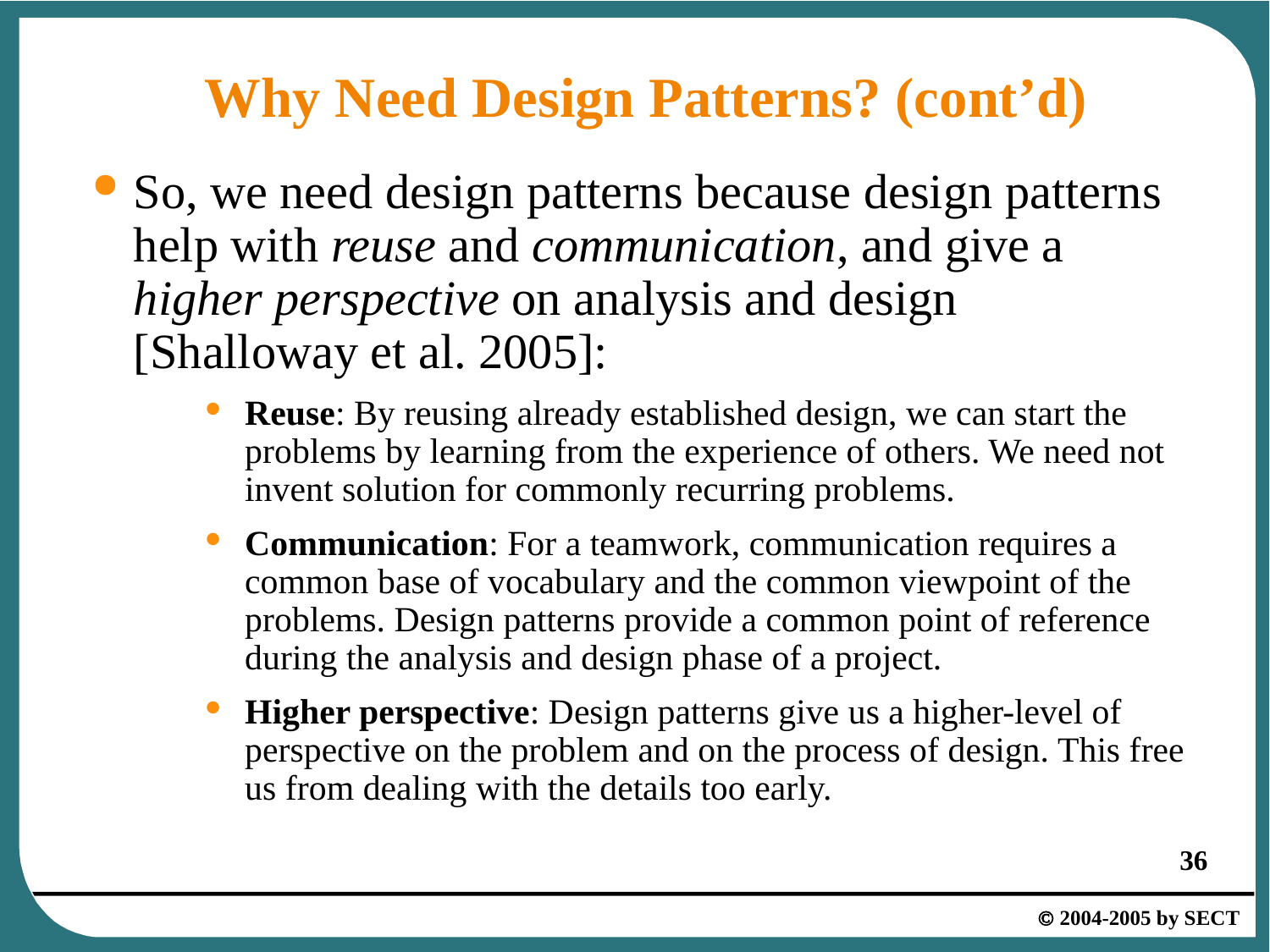

# Why Need Design Patterns? (cont’d)
So, we need design patterns because design patterns help with reuse and communication, and give a higher perspective on analysis and design [Shalloway et al. 2005]:
Reuse: By reusing already established design, we can start the problems by learning from the experience of others. We need not invent solution for commonly recurring problems.
Communication: For a teamwork, communication requires a common base of vocabulary and the common viewpoint of the problems. Design patterns provide a common point of reference during the analysis and design phase of a project.
Higher perspective: Design patterns give us a higher-level of perspective on the problem and on the process of design. This free us from dealing with the details too early.